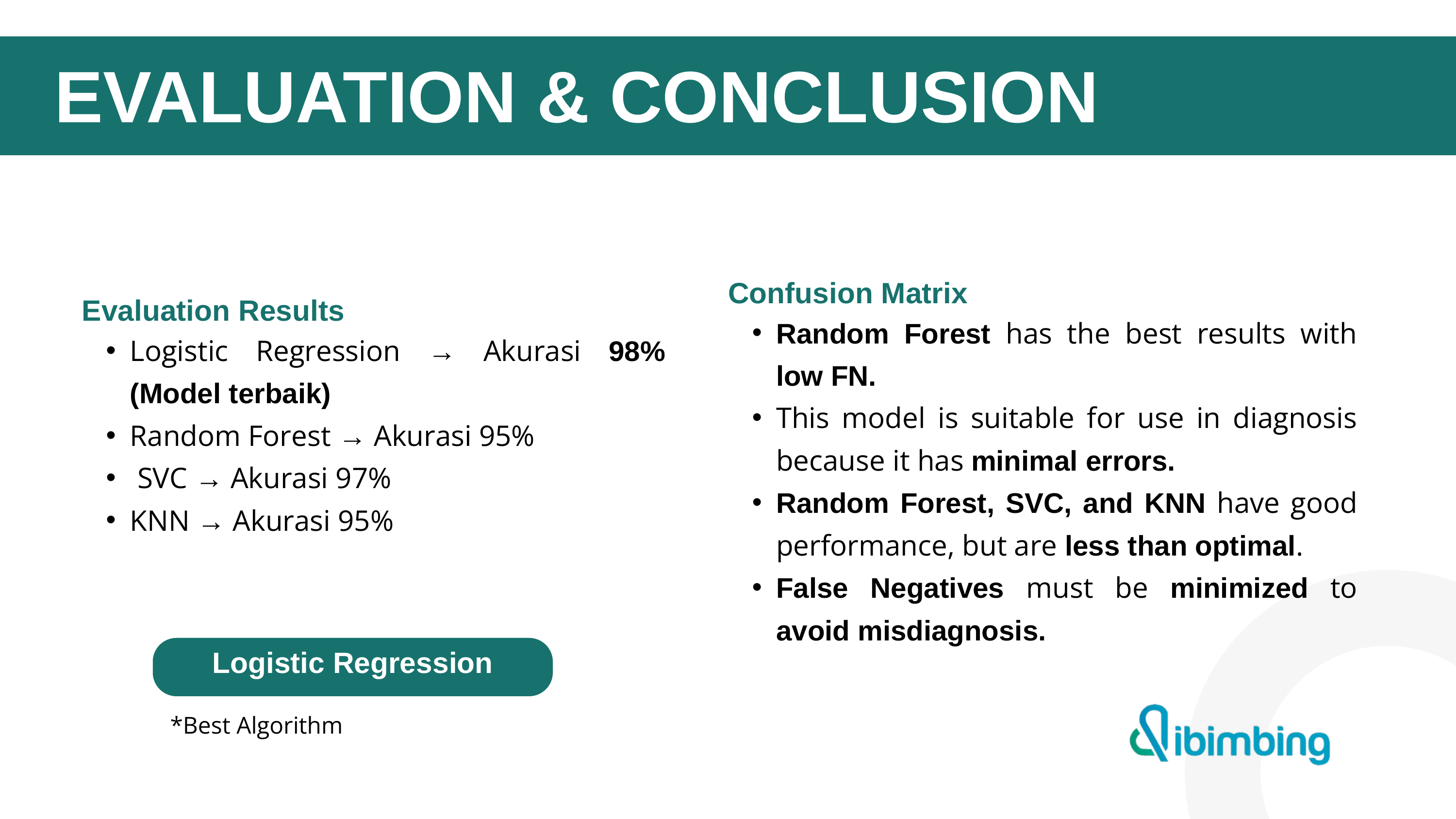

EVALUATION & CONCLUSION
Confusion Matrix
Evaluation Results
Random Forest has the best results with low FN.
This model is suitable for use in diagnosis because it has minimal errors.
Random Forest, SVC, and KNN have good performance, but are less than optimal.
False Negatives must be minimized to avoid misdiagnosis.
Logistic Regression → Akurasi 98% (Model terbaik)
Random Forest → Akurasi 95%
 SVC → Akurasi 97%
KNN → Akurasi 95%

Logistic Regression

*Best Algorithm